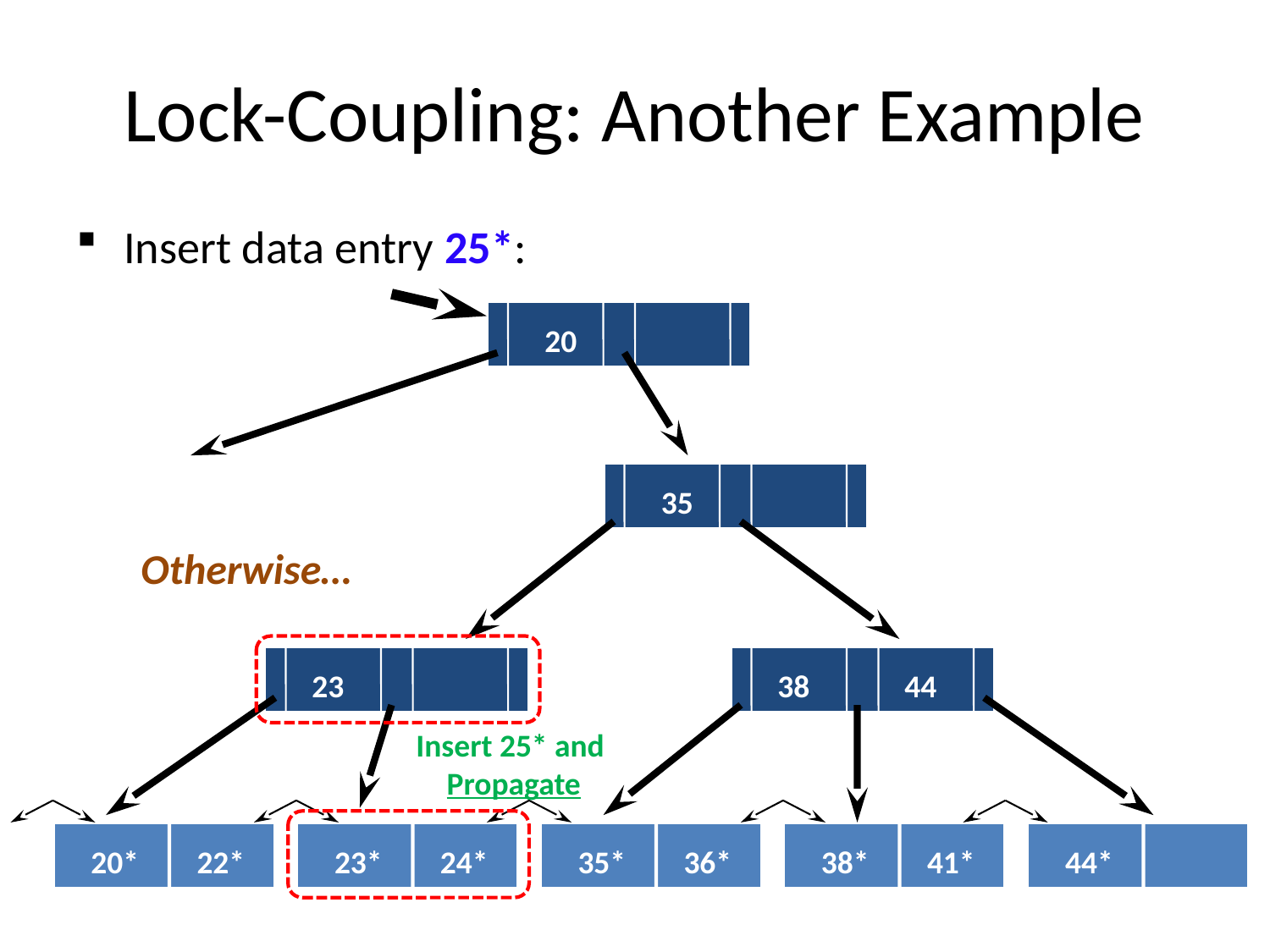

# Lock-Coupling: Another Example
Insert data entry 25*:

20

35

23
38
44

20*
22*
23*
24*
35*
36*
38*
41*
44*
Otherwise…

Insert 25* and
Propagate